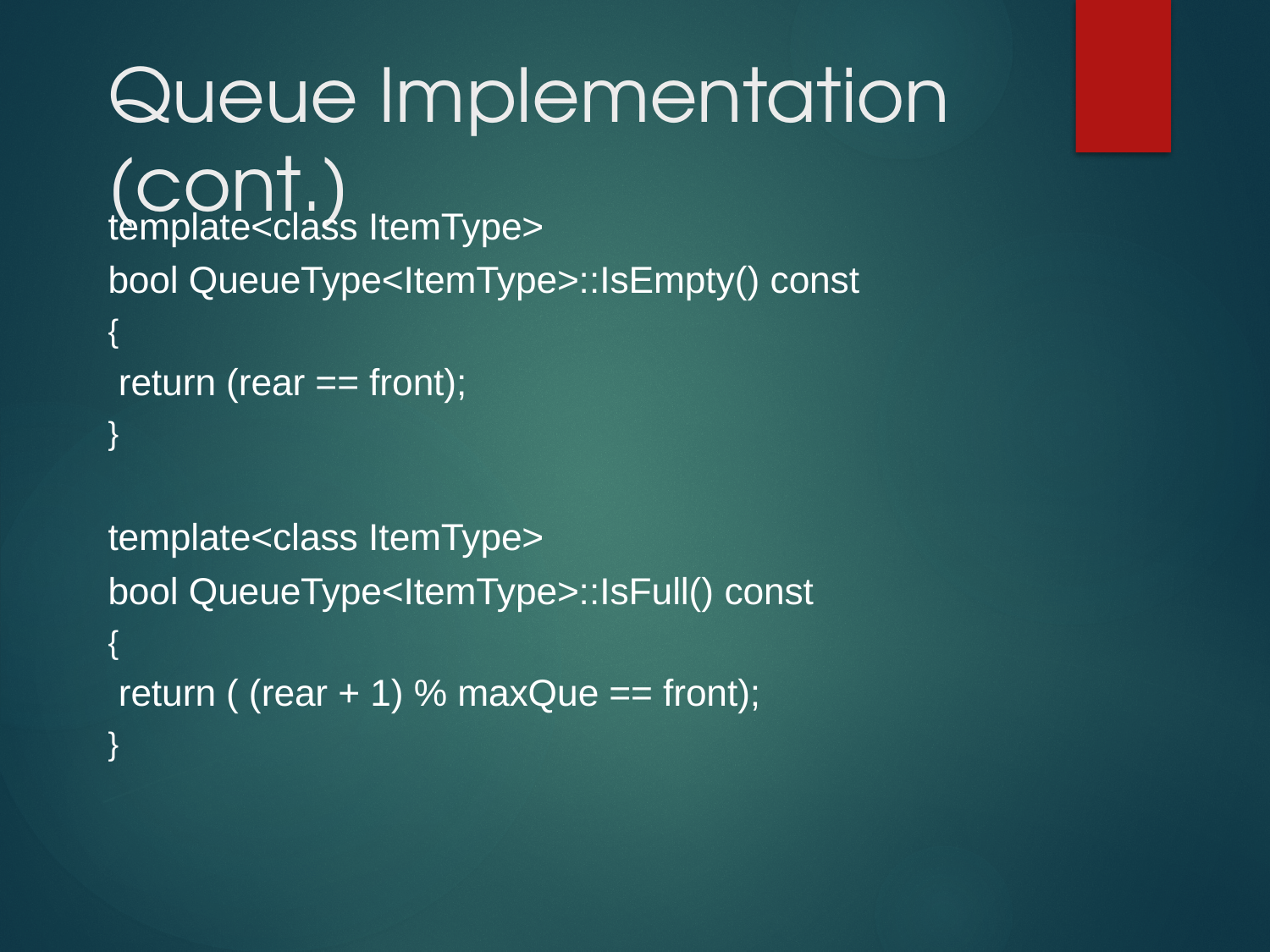

# Queue Implementation (cont.)
template<class ItemType>
bool QueueType<ItemType>::IsEmpty() const
{
 return (rear == front);
}

template<class ItemType>
bool QueueType<ItemType>::IsFull() const
{
 return ( (rear + 1) % maxQue == front);
}